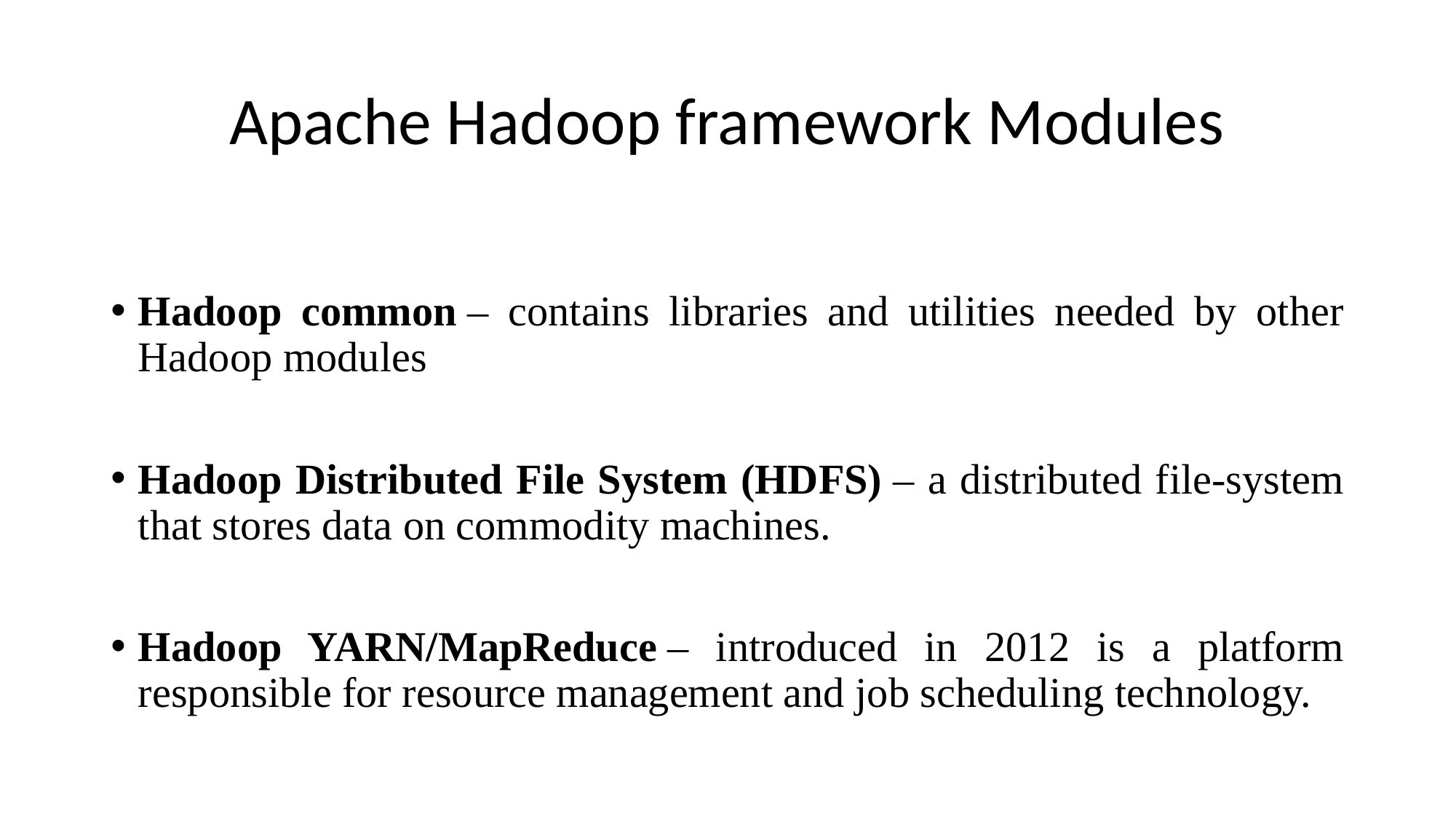

# Apache Hadoop framework Modules

Hadoop common – contains libraries and utilities needed by other Hadoop modules

Hadoop Distributed File System (HDFS) – a distributed file-system that stores data on commodity machines.

Hadoop YARN/MapReduce – introduced in 2012 is a platform responsible for resource management and job scheduling technology.